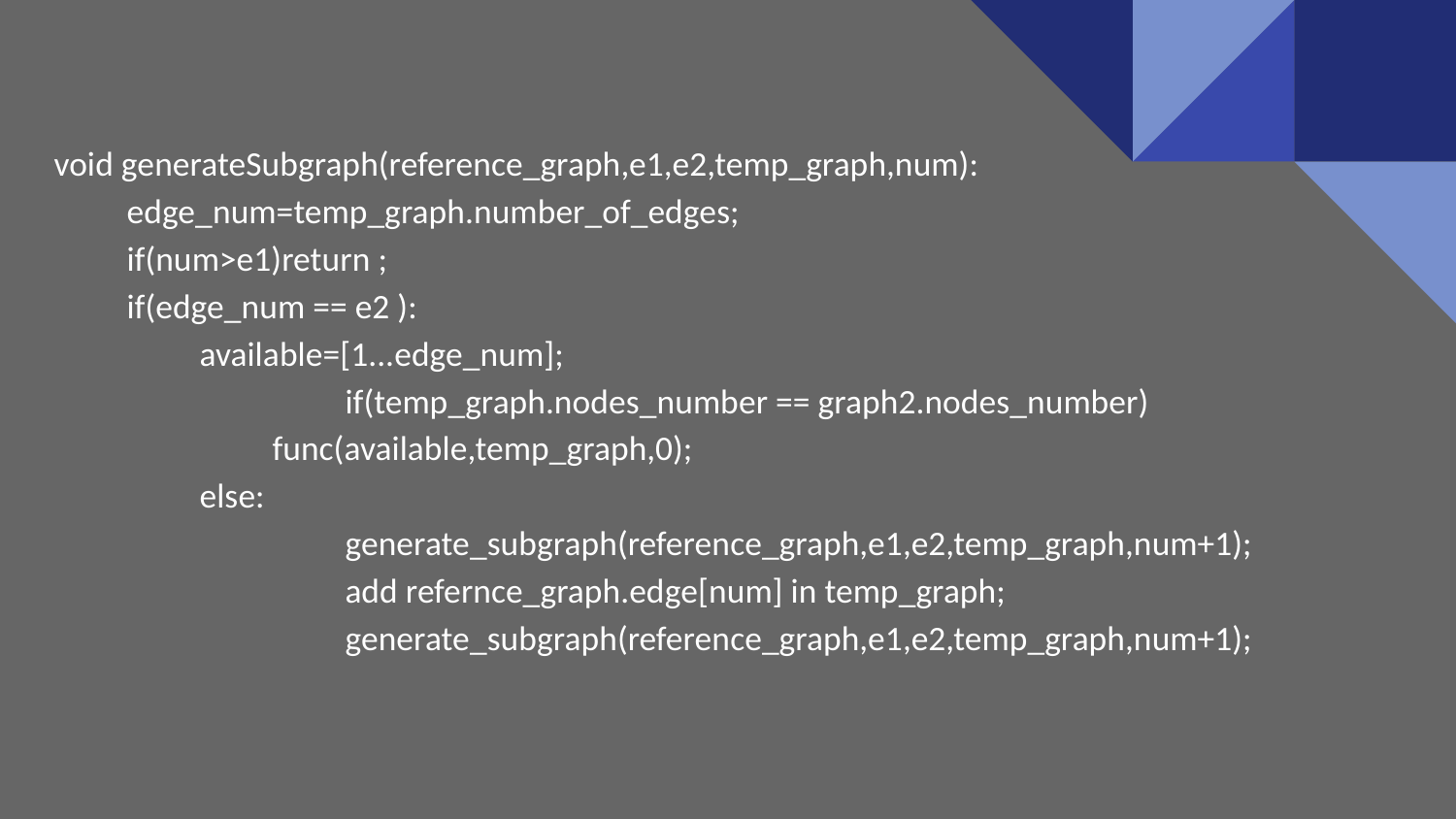

void generateSubgraph(reference_graph,e1,e2,temp_graph,num):
edge_num=temp_graph.number_of_edges;
if(num>e1)return ;
if(edge_num == e2 ):
available=[1...edge_num];
		if(temp_graph.nodes_number == graph2.nodes_number)
func(available,temp_graph,0);
	else:
		generate_subgraph(reference_graph,e1,e2,temp_graph,num+1);
		add refernce_graph.edge[num] in temp_graph;
		generate_subgraph(reference_graph,e1,e2,temp_graph,num+1);